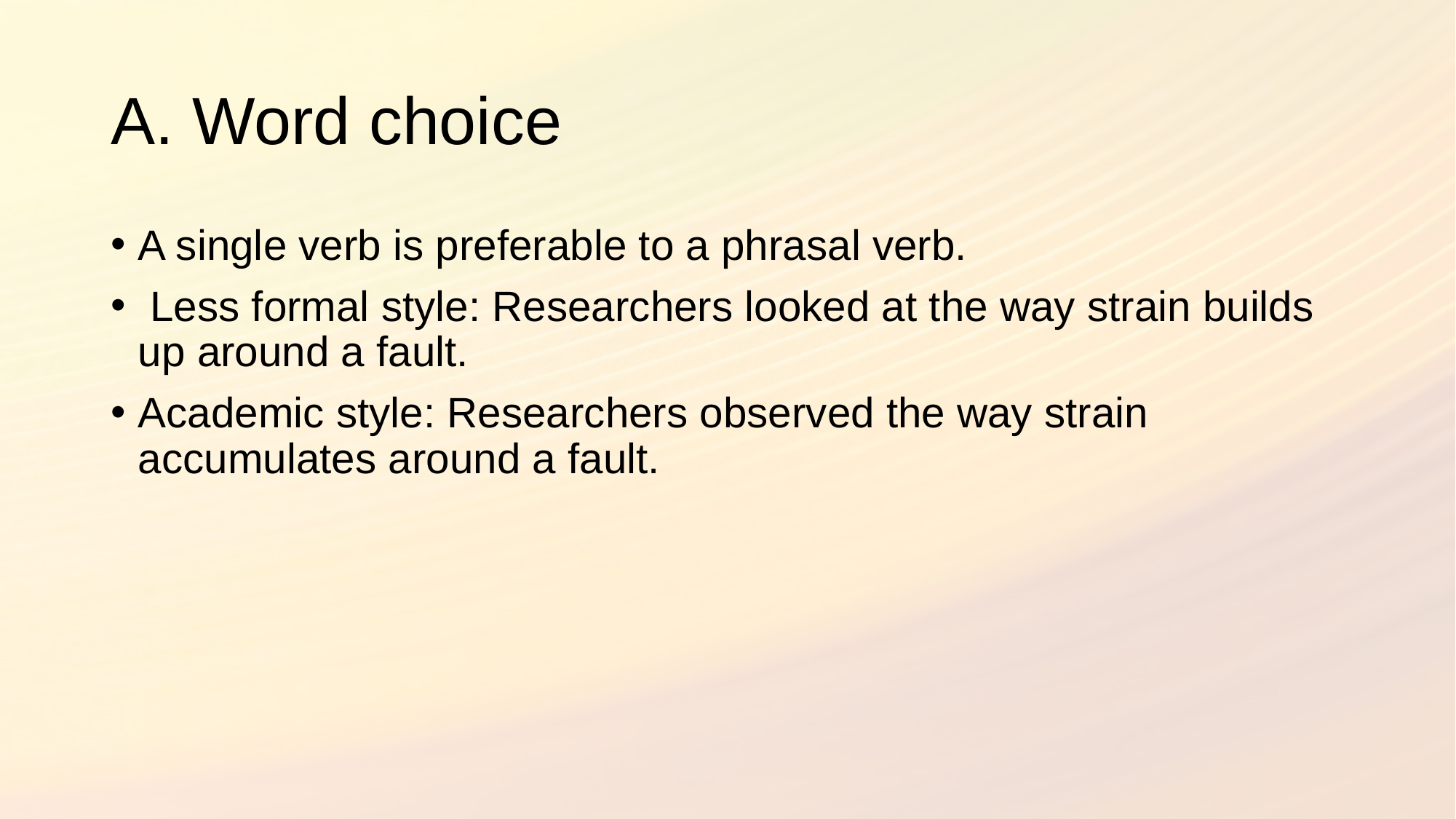

# A. Word choice
A single verb is preferable to a phrasal verb.
 Less formal style: Researchers looked at the way strain builds up around a fault.
Academic style: Researchers observed the way strain accumulates around a fault.